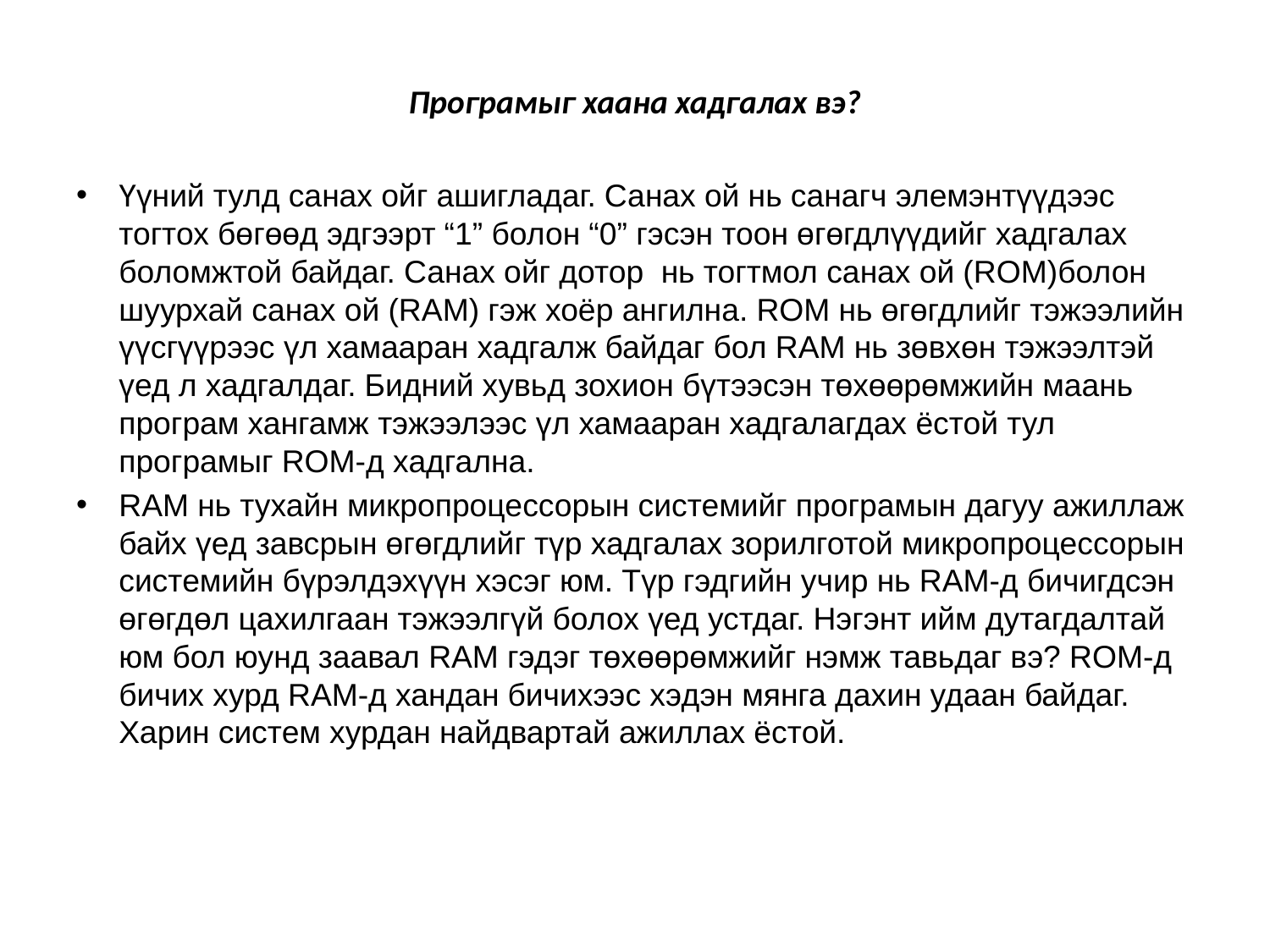

# Програмыг хаана хадгалах вэ?
Үүний тулд санах ойг ашигладаг. Санах ой нь санагч элемэнтүүдээс тогтох бөгөөд эдгээрт “1” болон “0” гэсэн тоон өгөгдлүүдийг хадгалах боломжтой байдаг. Санах ойг дотор  нь тогтмол санах ой (ROM)болон шуурхай санах ой (RAM) гэж хоёр ангилна. ROM нь өгөгдлийг тэжээлийн үүсгүүрээс үл хамааран хадгалж байдаг бол RAM нь зөвхөн тэжээлтэй үед л хадгалдаг. Бидний хувьд зохион бүтээсэн төхөөрөмжийн маань програм хангамж тэжээлээс үл хамааран хадгалагдах ёстой тул програмыг ROM-д хадгална.
RAM нь тухайн микропроцессорын системийг програмын дагуу ажиллаж байх үед завсрын өгөгдлийг түр хадгалах зорилготой микропроцессорын системийн бүрэлдэхүүн хэсэг юм. Түр гэдгийн учир нь RAM-д бичигдсэн өгөгдөл цахилгаан тэжээлгүй болох үед устдаг. Нэгэнт ийм дутагдалтай юм бол юунд заавал RAM гэдэг төхөөрөмжийг нэмж тавьдаг вэ? ROM-д бичих хурд RAM-д хандан бичихээс хэдэн мянга дахин удаан байдаг. Харин систем хурдан найдвартай ажиллах ёстой.